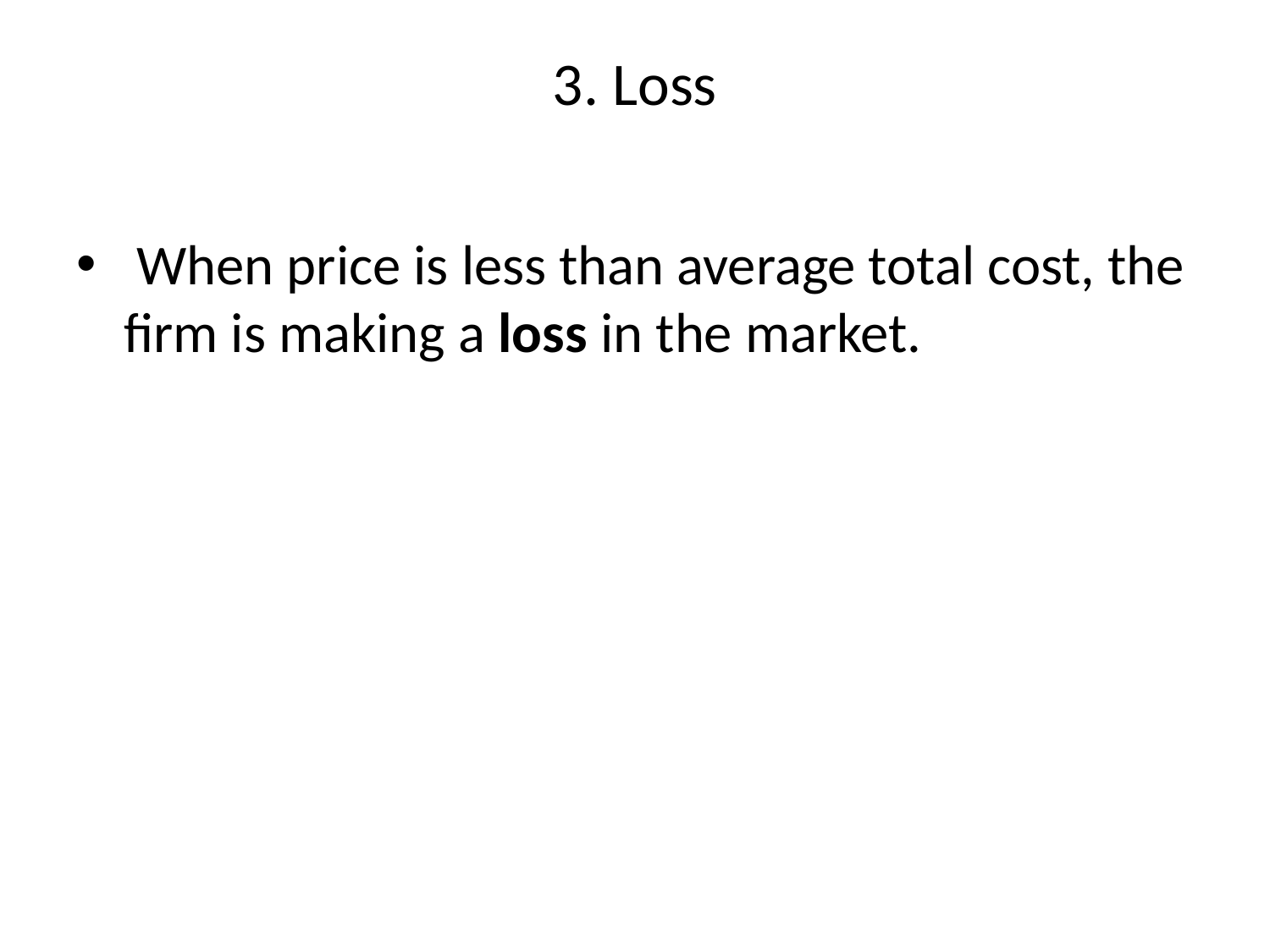

# 3. Loss
 When price is less than average total cost, the firm is making a loss in the market.